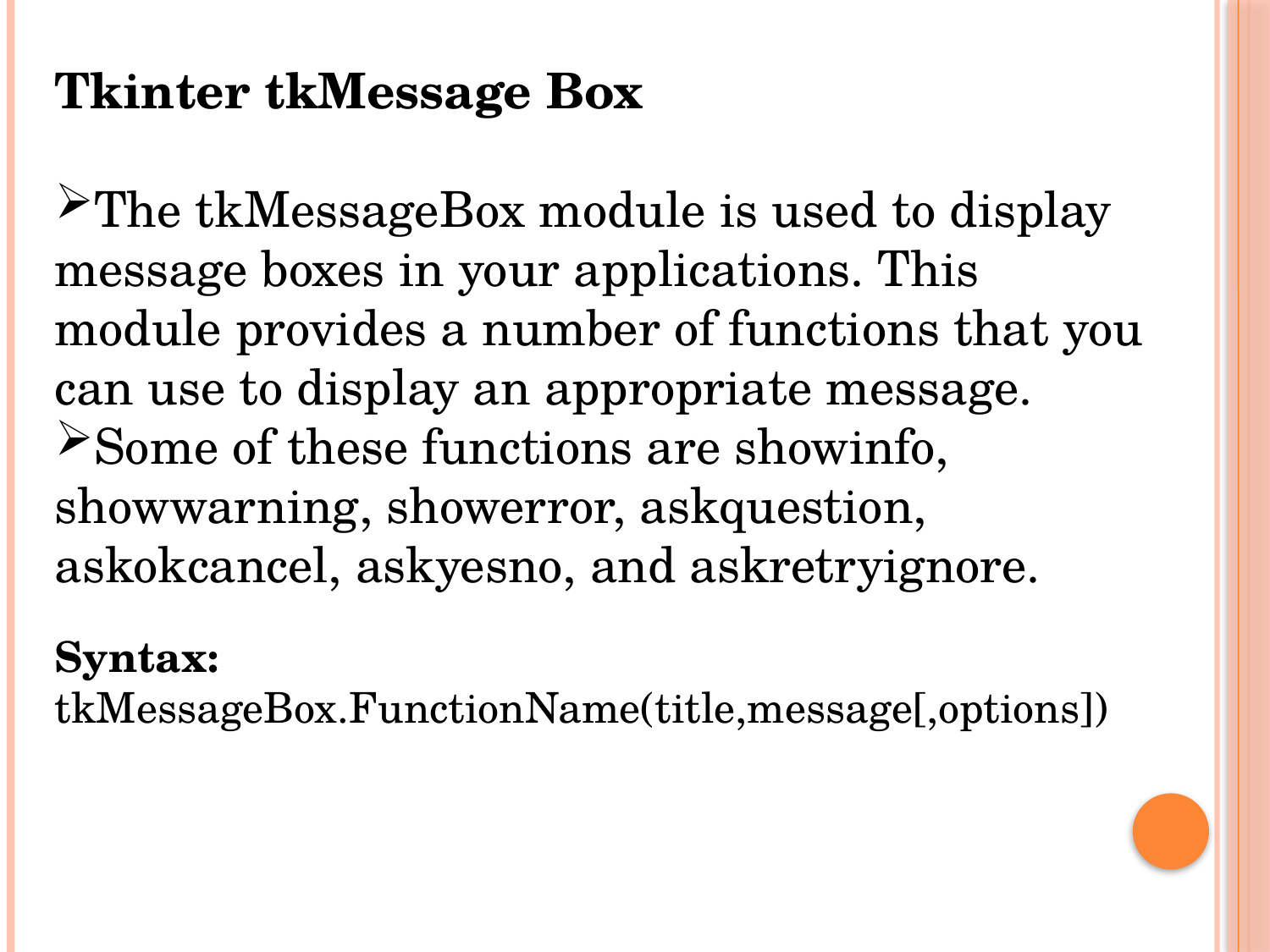

Tkinter tkMessage Box

The tkMessageBox module is used to display message boxes in your applications. This module provides a number of functions that you can use to display an appropriate message.
Some of these functions are showinfo, showwarning, showerror, askquestion, askokcancel, askyesno, and askretryignore.

Syntax:
tkMessageBox.FunctionName(title,message[,options])